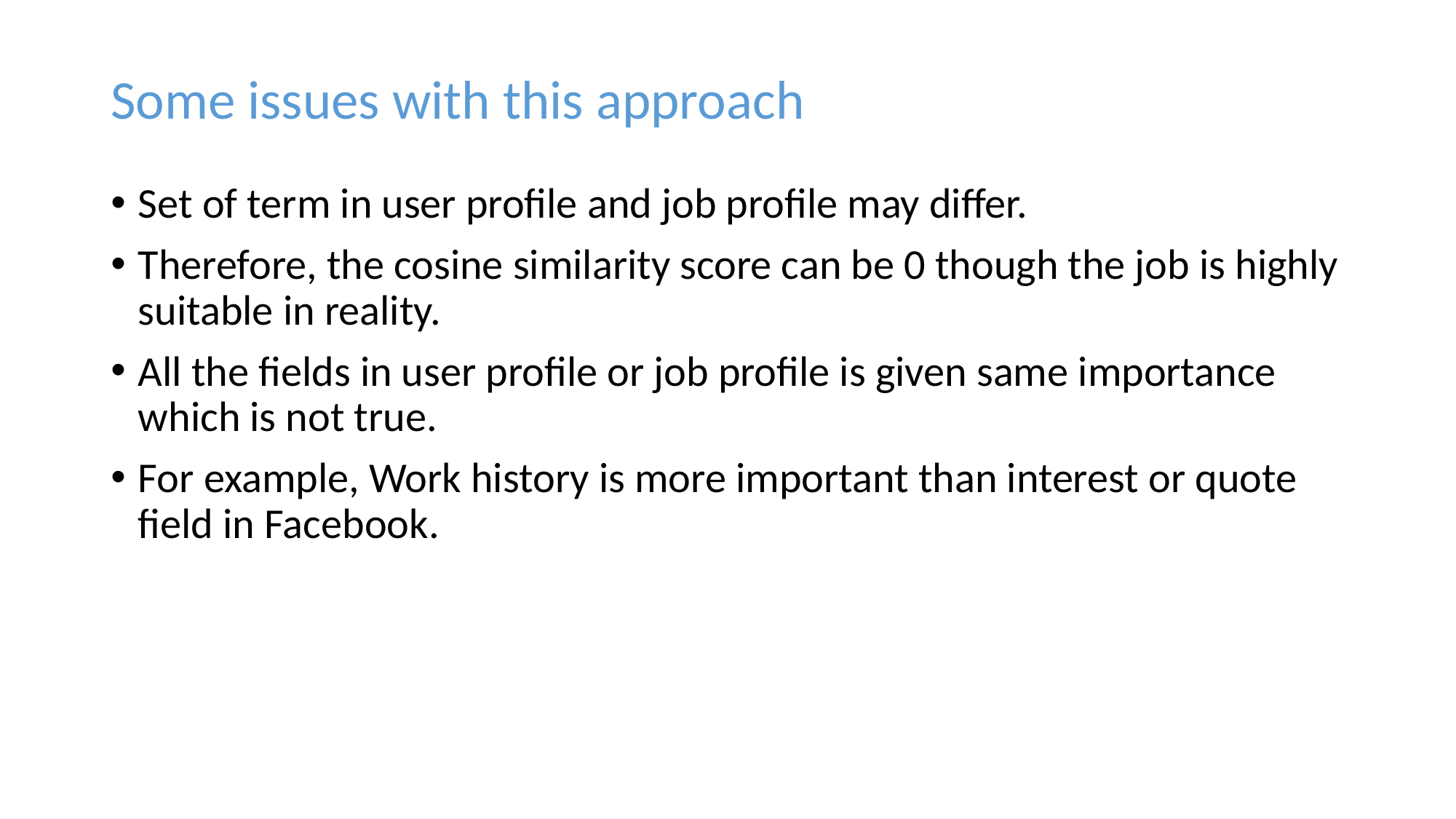

# Some issues with this approach
Set of term in user profile and job profile may differ.
Therefore, the cosine similarity score can be 0 though the job is highly suitable in reality.
All the fields in user profile or job profile is given same importance which is not true.
For example, Work history is more important than interest or quote field in Facebook.